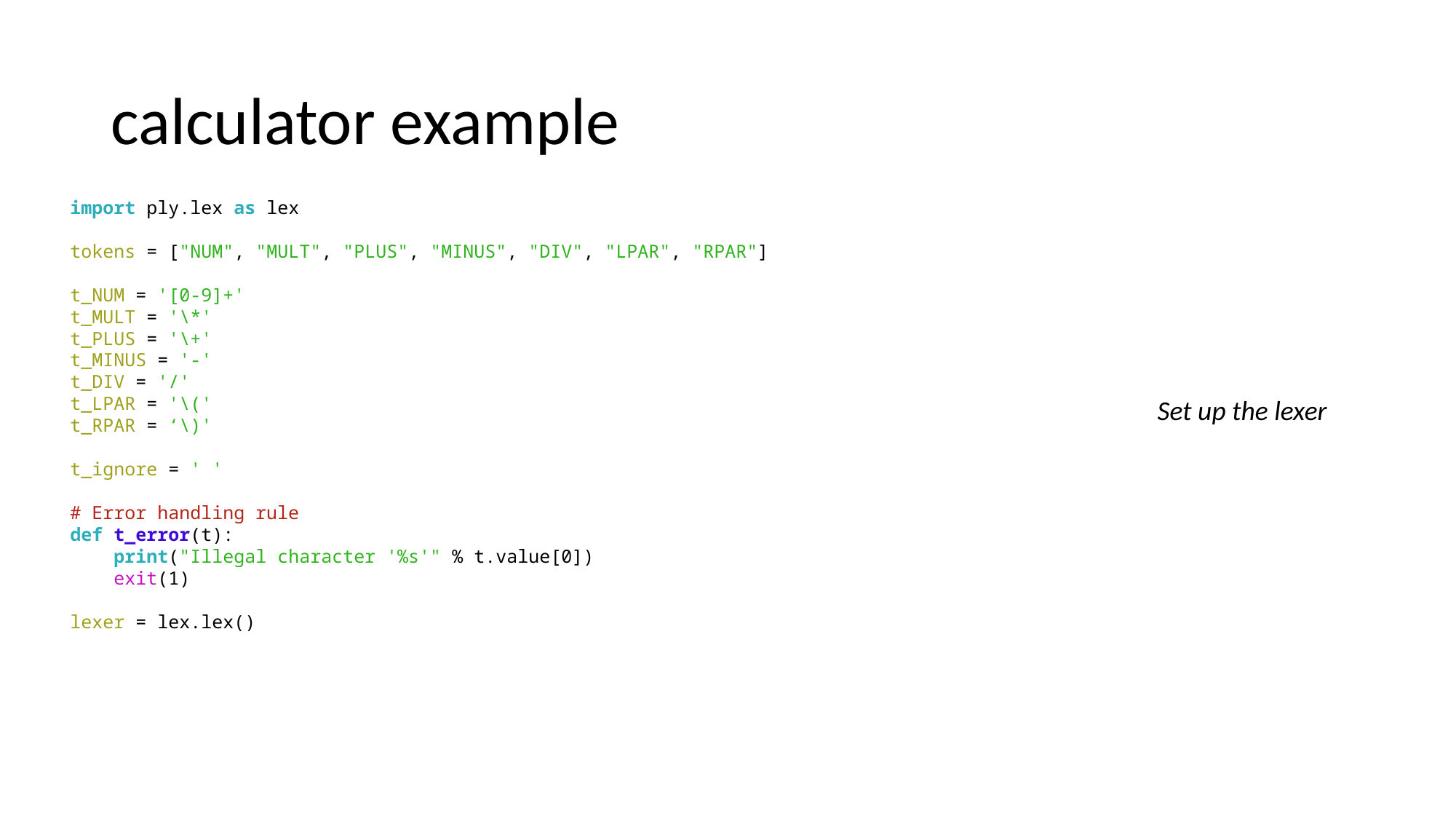

# calculator example
import ply.lex as lex

tokens = ["NUM", "MULT", "PLUS", "MINUS", "DIV", "LPAR", "RPAR"]

t_NUM = '[0-9]+'
t_MULT = '\*'
t_PLUS = '\+'
t_MINUS = '-'
t_DIV = '/'
t_LPAR = '\('
t_RPAR = ‘\)'

t_ignore = ' '

# Error handling rule
def t_error(t):
    print("Illegal character '%s'" % t.value[0])
    exit(1)

lexer = lex.lex()
Set up the lexer